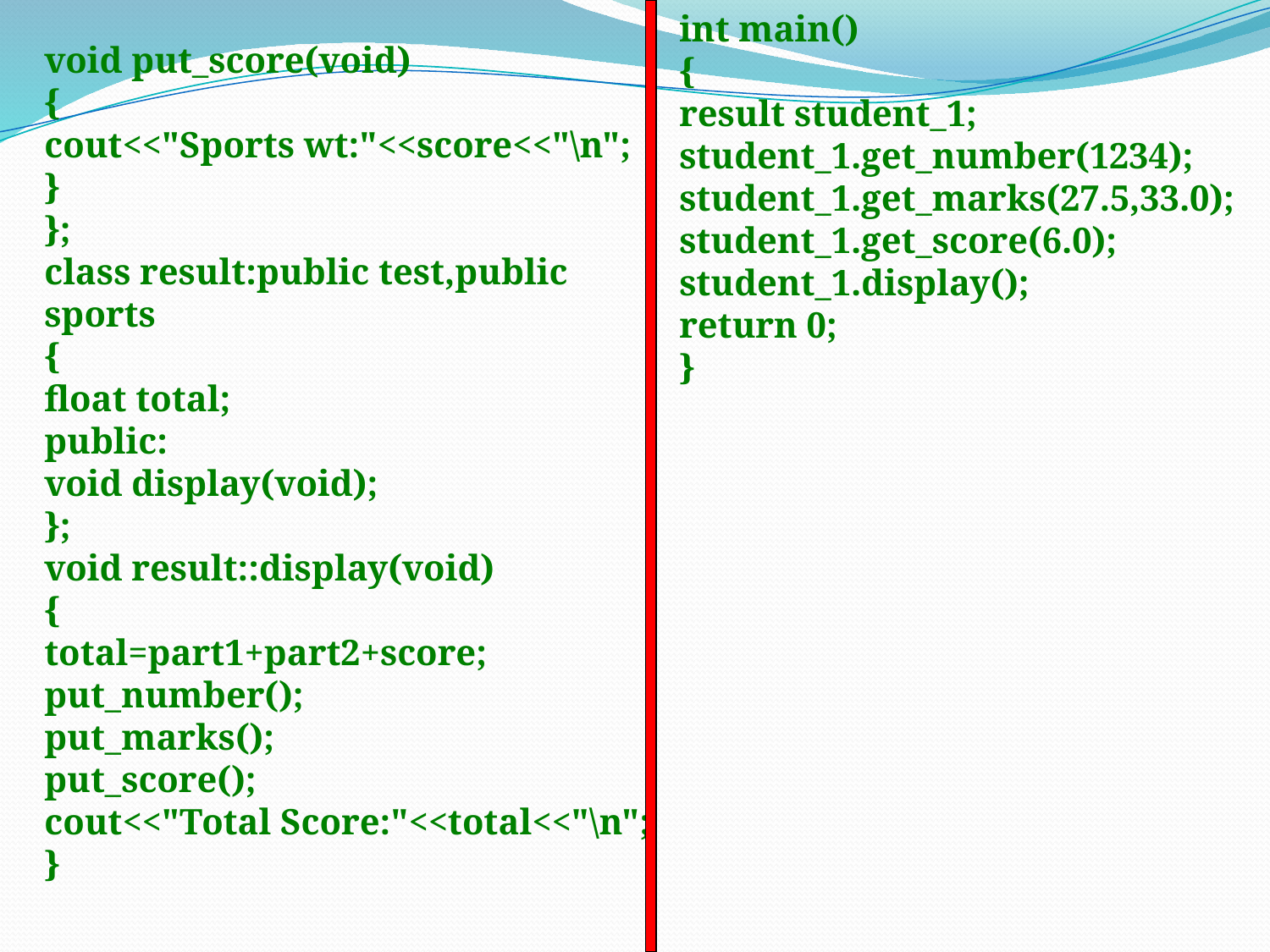

int main()
{
result student_1;
student_1.get_number(1234);
student_1.get_marks(27.5,33.0);
student_1.get_score(6.0);
student_1.display();
return 0;
}
void put_score(void)
{
cout<<"Sports wt:"<<score<<"\n";
}
};
class result:public test,public sports
{
float total;
public:
void display(void);
};
void result::display(void)
{
total=part1+part2+score;
put_number();
put_marks();
put_score();
cout<<"Total Score:"<<total<<"\n";
}